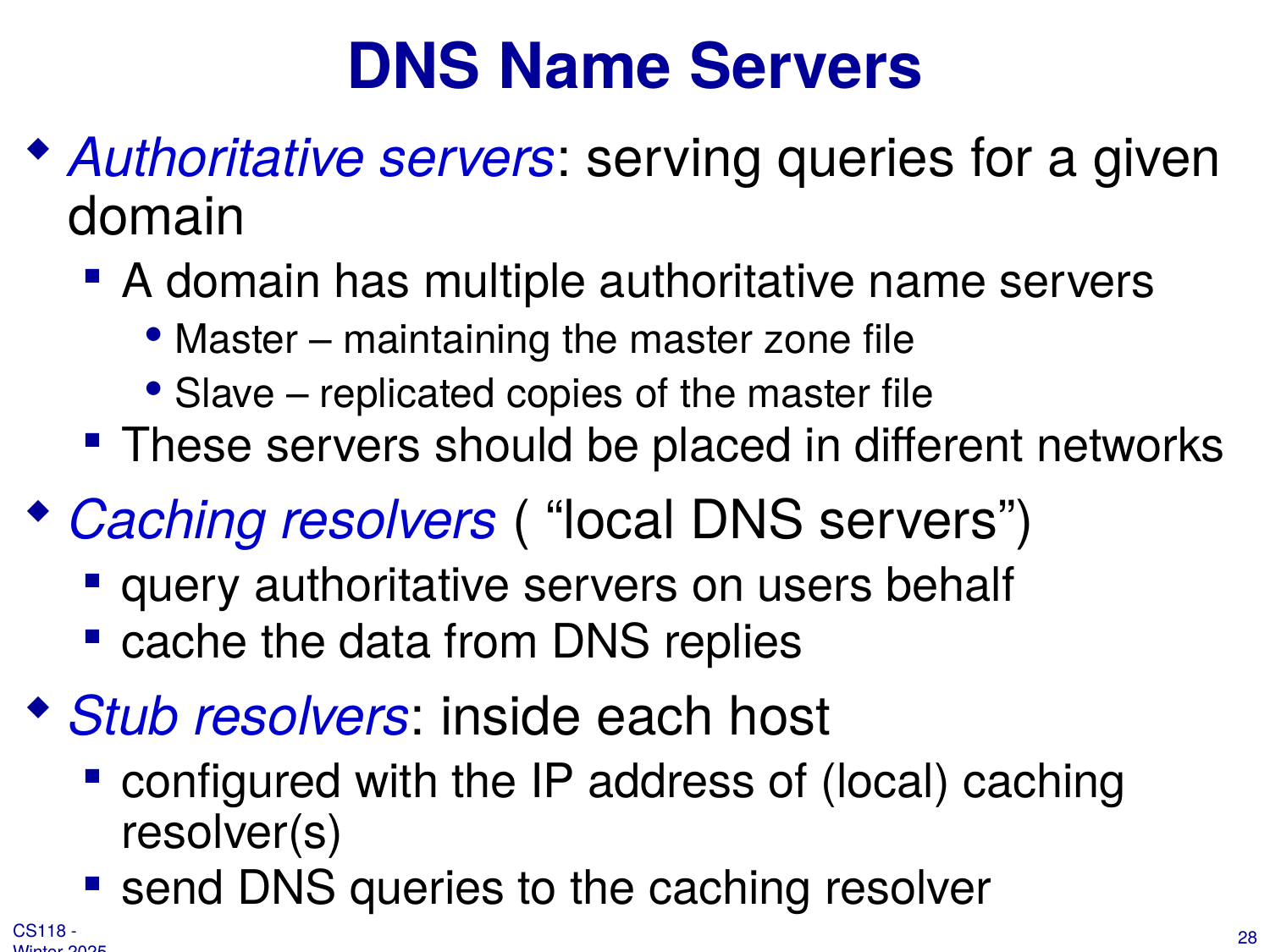

# DNS Name Servers
Authoritative servers: serving queries for a given domain
A domain has multiple authoritative name servers
Master – maintaining the master zone file
Slave – replicated copies of the master file
These servers should be placed in different networks
Caching resolvers ( “local DNS servers”)
query authoritative servers on users behalf
cache the data from DNS replies
Stub resolvers: inside each host
configured with the IP address of (local) caching resolver(s)
send DNS queries to the caching resolver
28
CS118 - Winter 2025